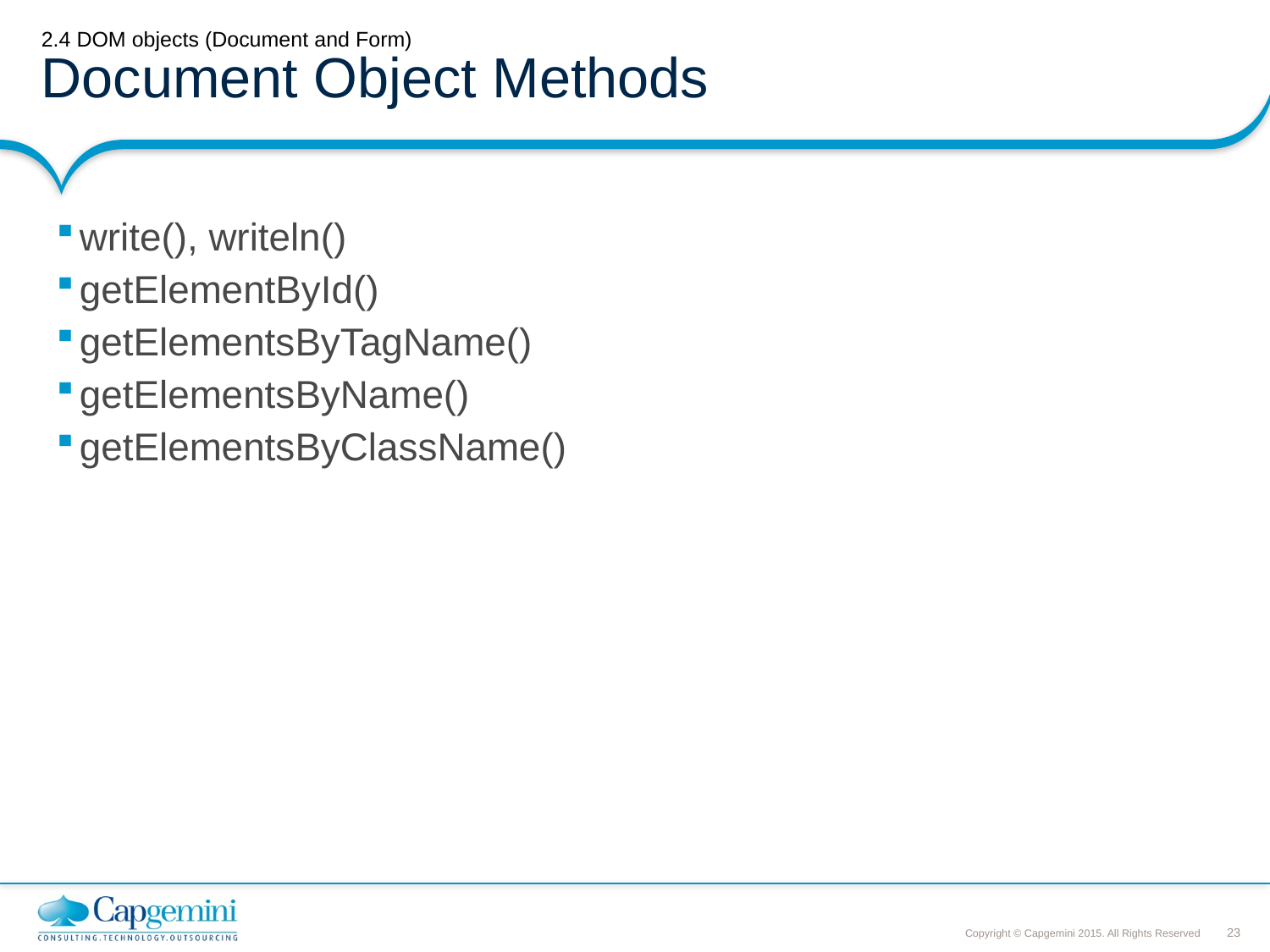

# 2.4 DOM objects (Document and Form) Document Object Methods
write(), writeln()
getElementById()
getElementsByTagName()
getElementsByName()
getElementsByClassName()